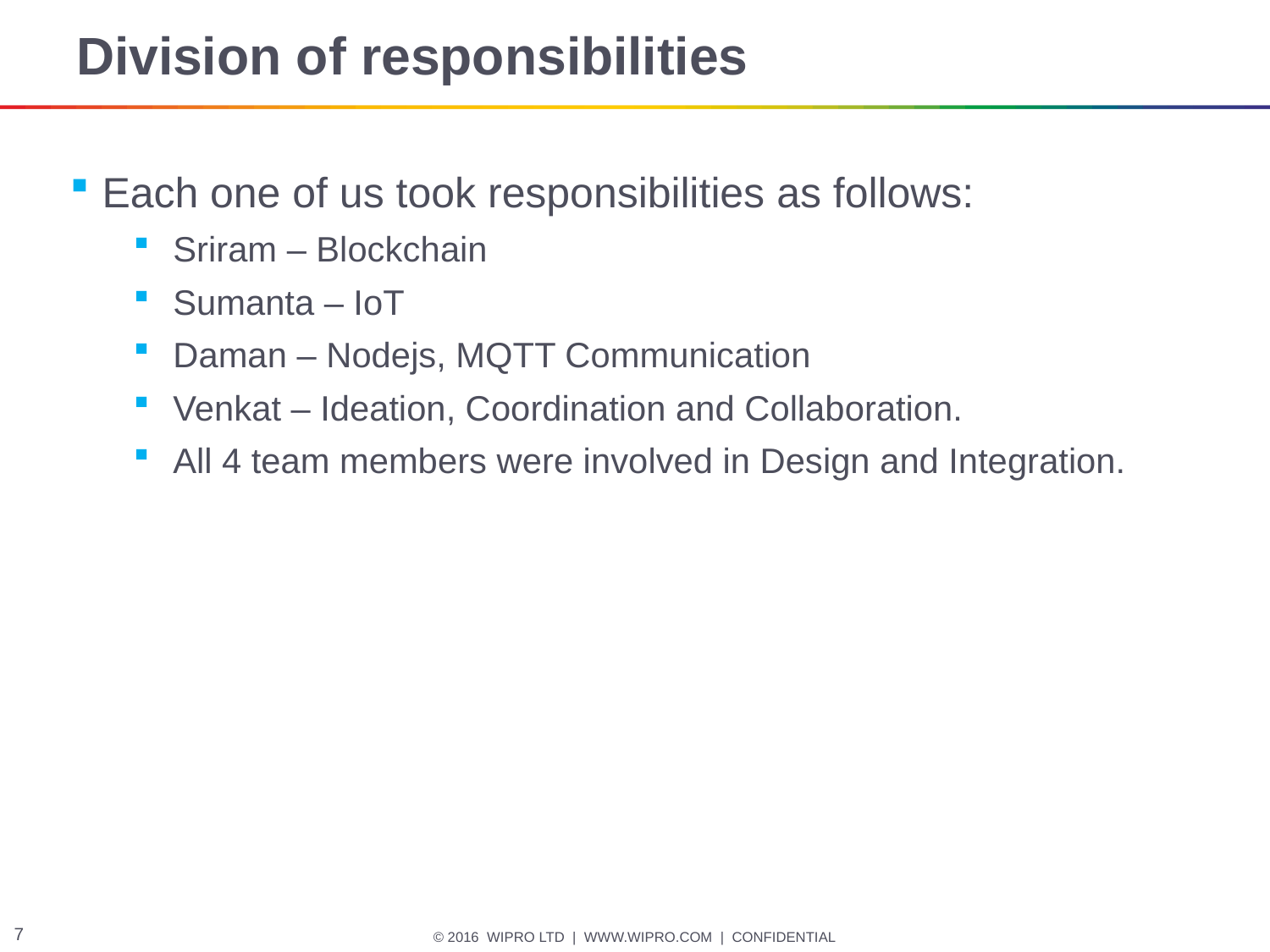

# Division of responsibilities
Each one of us took responsibilities as follows:
Sriram – Blockchain
Sumanta – IoT
Daman – Nodejs, MQTT Communication
Venkat – Ideation, Coordination and Collaboration.
All 4 team members were involved in Design and Integration.